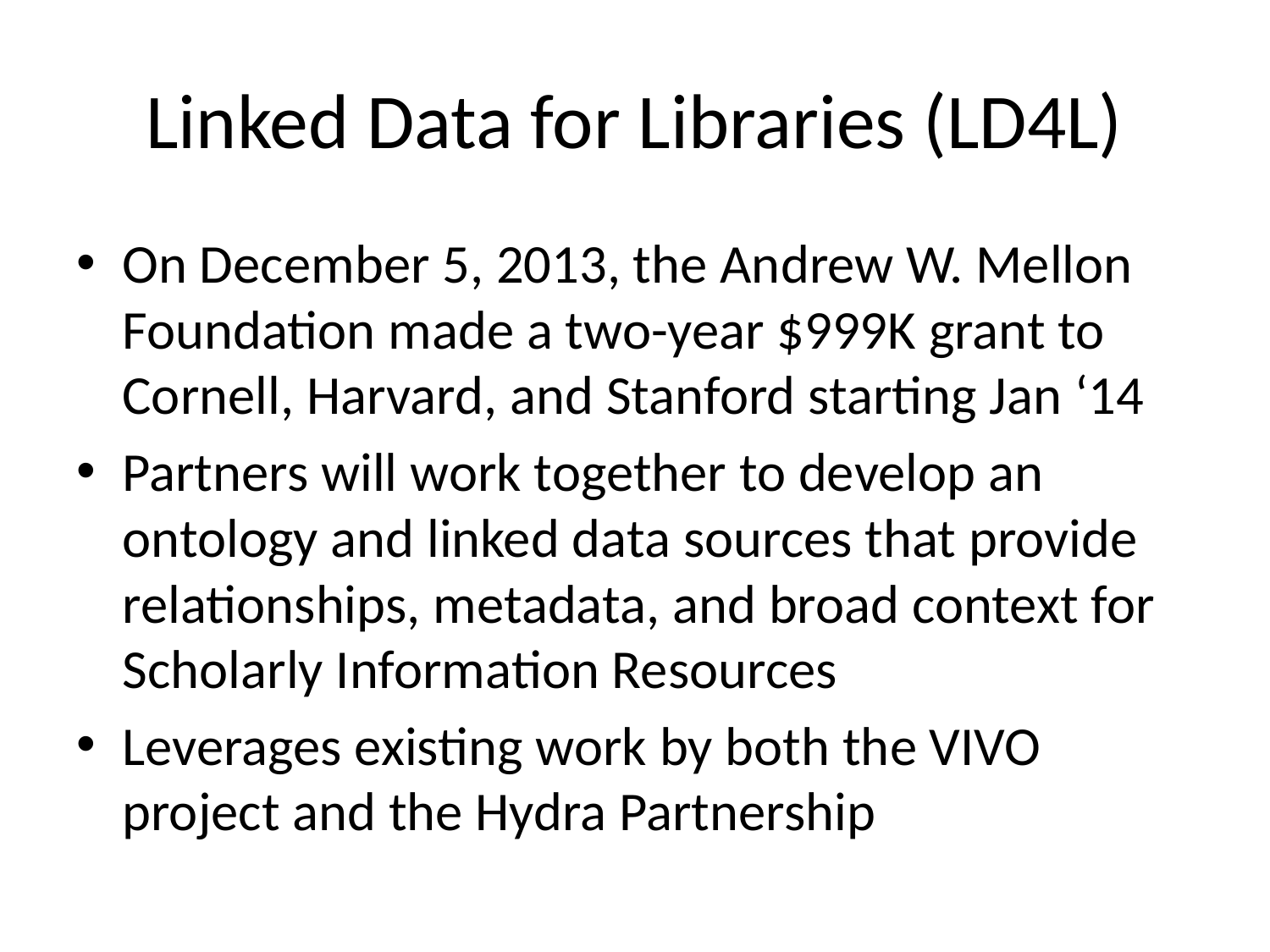

# Linked Data for Libraries (LD4L)
On December 5, 2013, the Andrew W. Mellon Foundation made a two-year $999K grant to Cornell, Harvard, and Stanford starting Jan ‘14
Partners will work together to develop an ontology and linked data sources that provide relationships, metadata, and broad context for Scholarly Information Resources
Leverages existing work by both the VIVO project and the Hydra Partnership